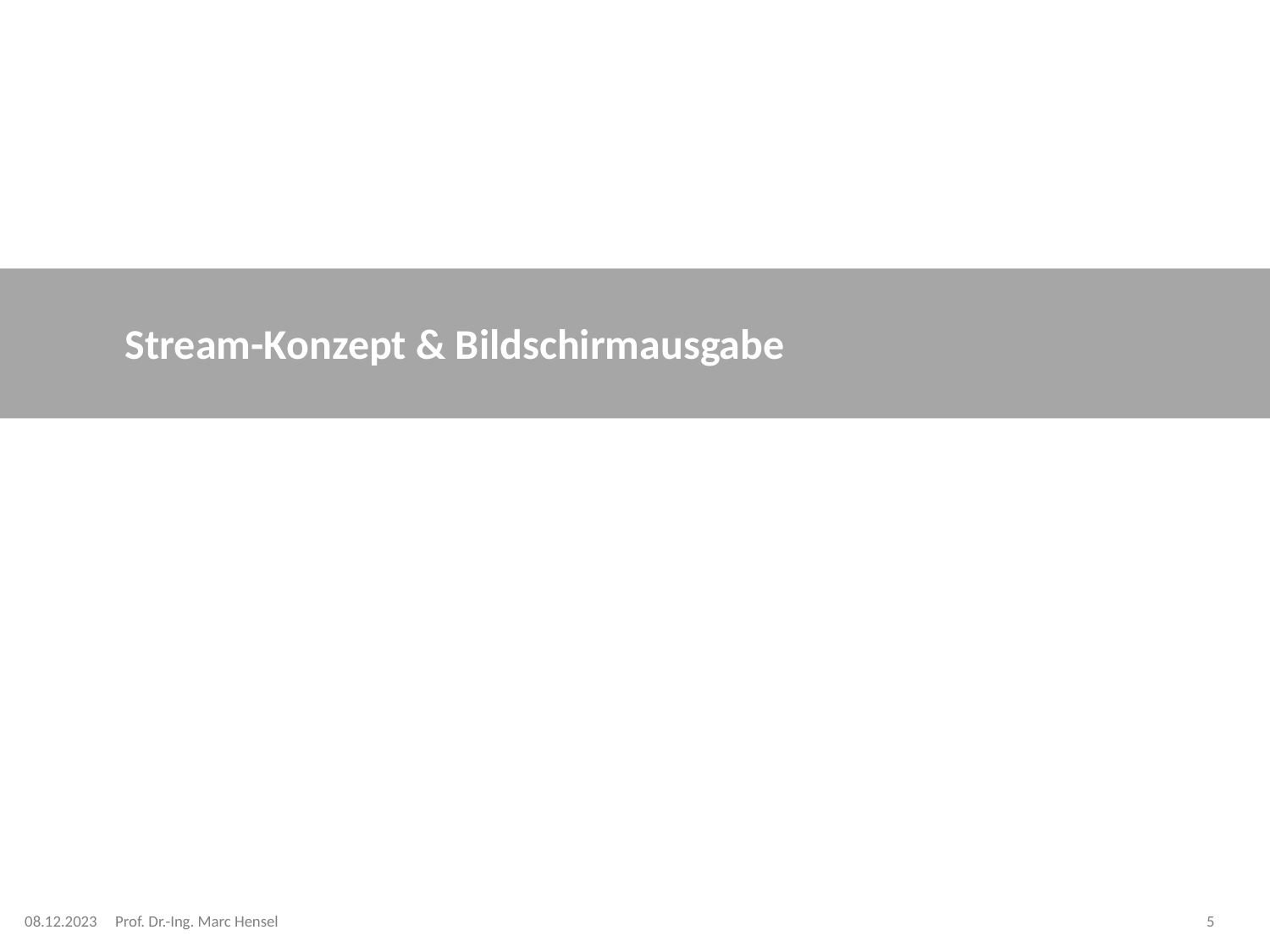

# Stream-Konzept & Bildschirmausgabe

08.12.2023
Prof. Dr.-Ing. Marc Hensel
5